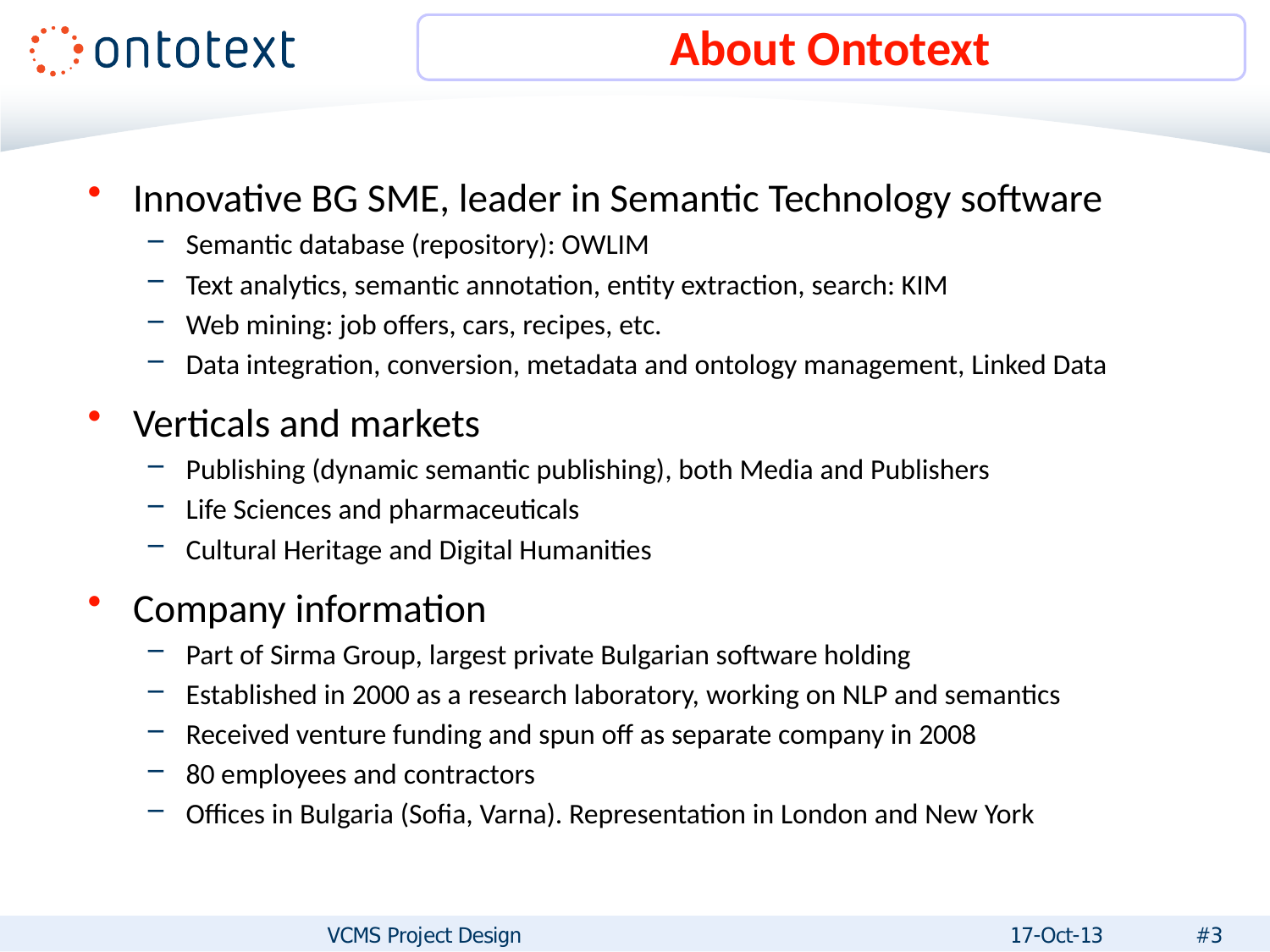

# About Ontotext
Innovative BG SME, leader in Semantic Technology software
Semantic database (repository): OWLIM
Text analytics, semantic annotation, entity extraction, search: KIM
Web mining: job offers, cars, recipes, etc.
Data integration, conversion, metadata and ontology management, Linked Data
Verticals and markets
Publishing (dynamic semantic publishing), both Media and Publishers
Life Sciences and pharmaceuticals
Cultural Heritage and Digital Humanities
Company information
Part of Sirma Group, largest private Bulgarian software holding
Established in 2000 as a research laboratory, working on NLP and semantics
Received venture funding and spun off as separate company in 2008
80 employees and contractors
Offices in Bulgaria (Sofia, Varna). Representation in London and New York
VCMS Project Design
17-Oct-13
#3